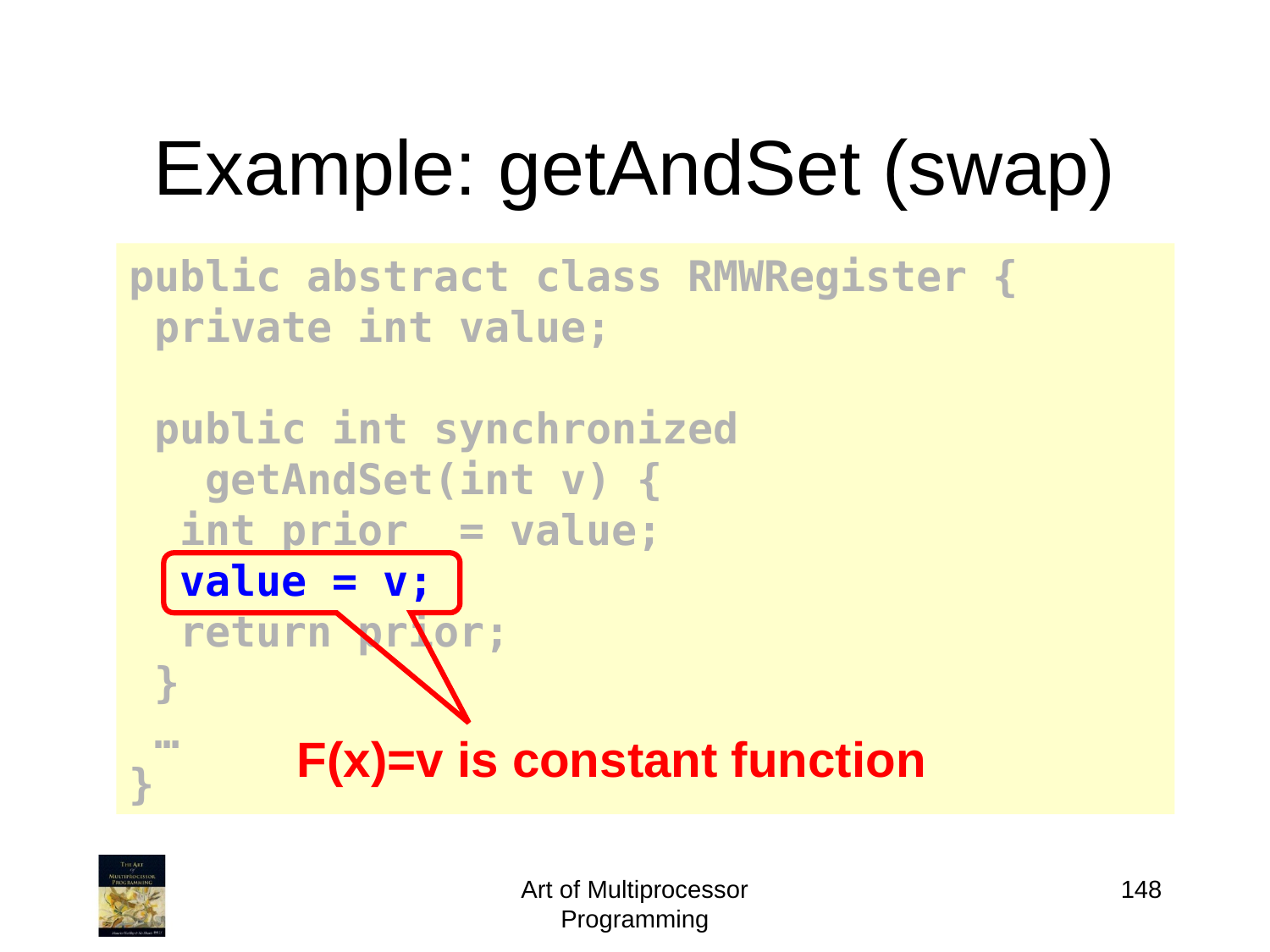

# Example: getAndSet (swap)
public abstract class RMWRegister {
 private int value;

 public int synchronized
   getAndSet(int v) {
  int prior  = value;
  value = v;
  return prior;
 }
 …
}

F(x)=v is constant function
Art of Multiprocessor Programming
148